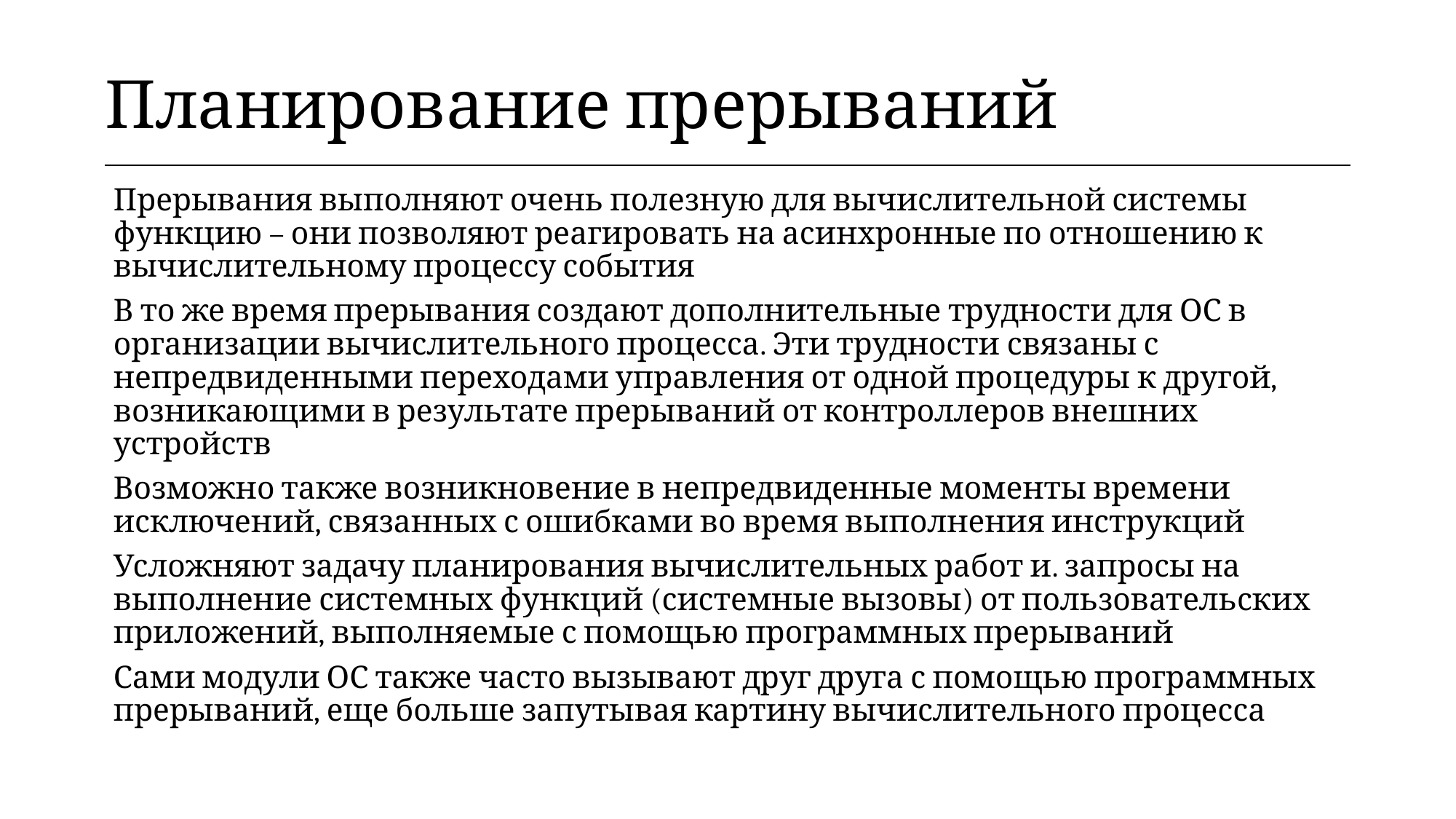

| Планирование прерываний |
| --- |
Прерывания выполняют очень полезную для вычислительной системы функцию – они позволяют реагировать на асинхронные по отношению к вычислительному процессу события
В то же время прерывания создают дополнительные трудности для ОС в организации вычислительного процесса. Эти трудности связаны с непредвиденными переходами управления от одной процедуры к другой, возникающими в результате прерываний от контроллеров внешних устройств
Возможно также возникновение в непредвиденные моменты времени исключений, связанных с ошибками во время выполнения инструкций
Усложняют задачу планирования вычислительных работ и. запросы на выполнение системных функций (системные вызовы) от пользовательских приложений, выполняемые с помощью программных прерываний
Сами модули ОС также часто вызывают друг друга с помощью программных прерываний, еще больше запутывая картину вычислительного процесса